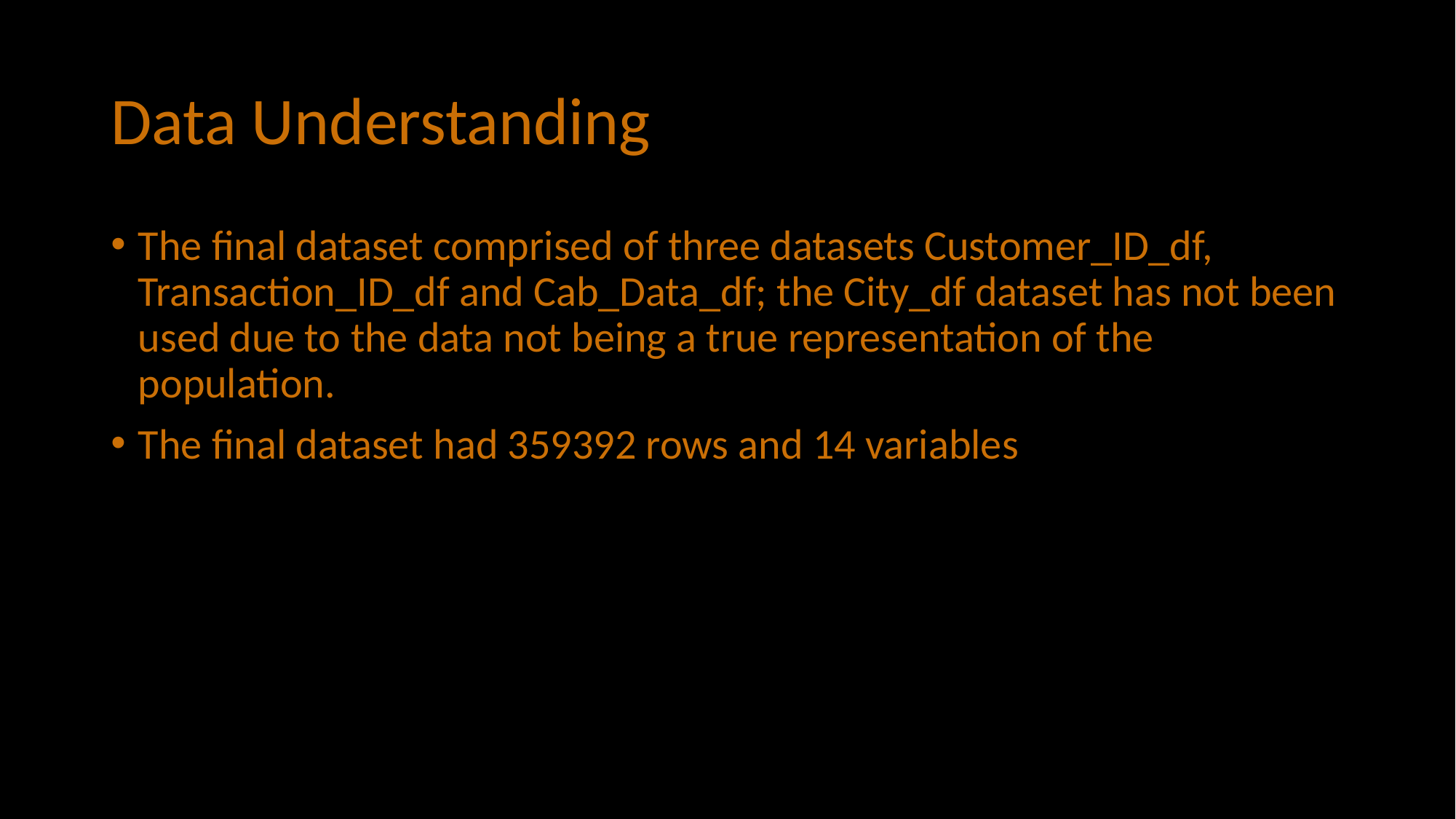

# Data Understanding
The final dataset comprised of three datasets Customer_ID_df, Transaction_ID_df and Cab_Data_df; the City_df dataset has not been used due to the data not being a true representation of the population.
The final dataset had 359392 rows and 14 variables